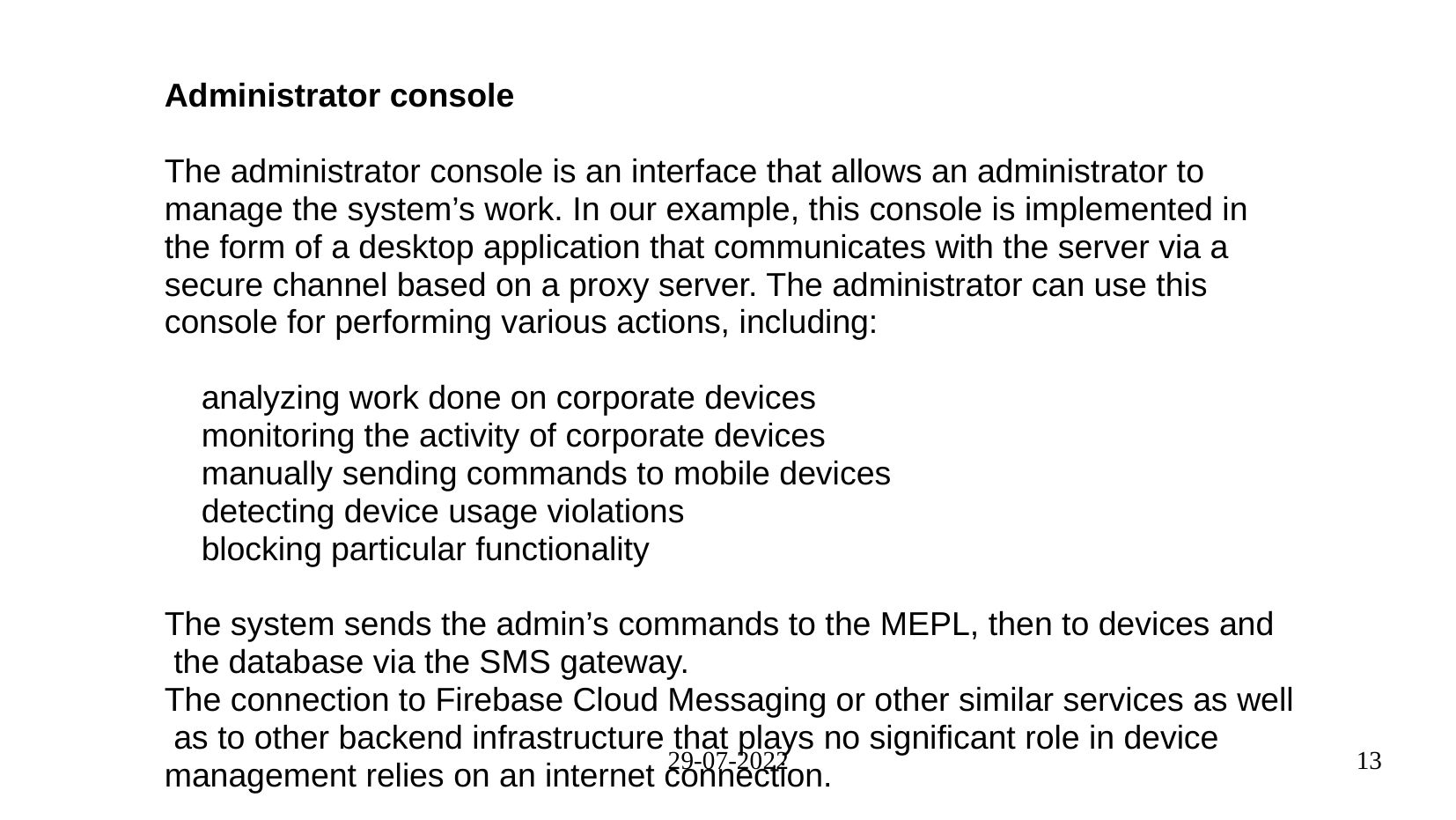

#
Administrator console

The administrator console is an interface that allows an administrator to
manage the system’s work. In our example, this console is implemented in
the form of a desktop application that communicates with the server via a
secure channel based on a proxy server. The administrator can use this
console for performing various actions, including:

    analyzing work done on corporate devices
    monitoring the activity of corporate devices
    manually sending commands to mobile devices
    detecting device usage violations
    blocking particular functionality

The system sends the admin’s commands to the MEPL, then to devices and
 the database via the SMS gateway.
The connection to Firebase Cloud Messaging or other similar services as well
 as to other backend infrastructure that plays no significant role in device
management relies on an internet connection.

29-07-2022
13